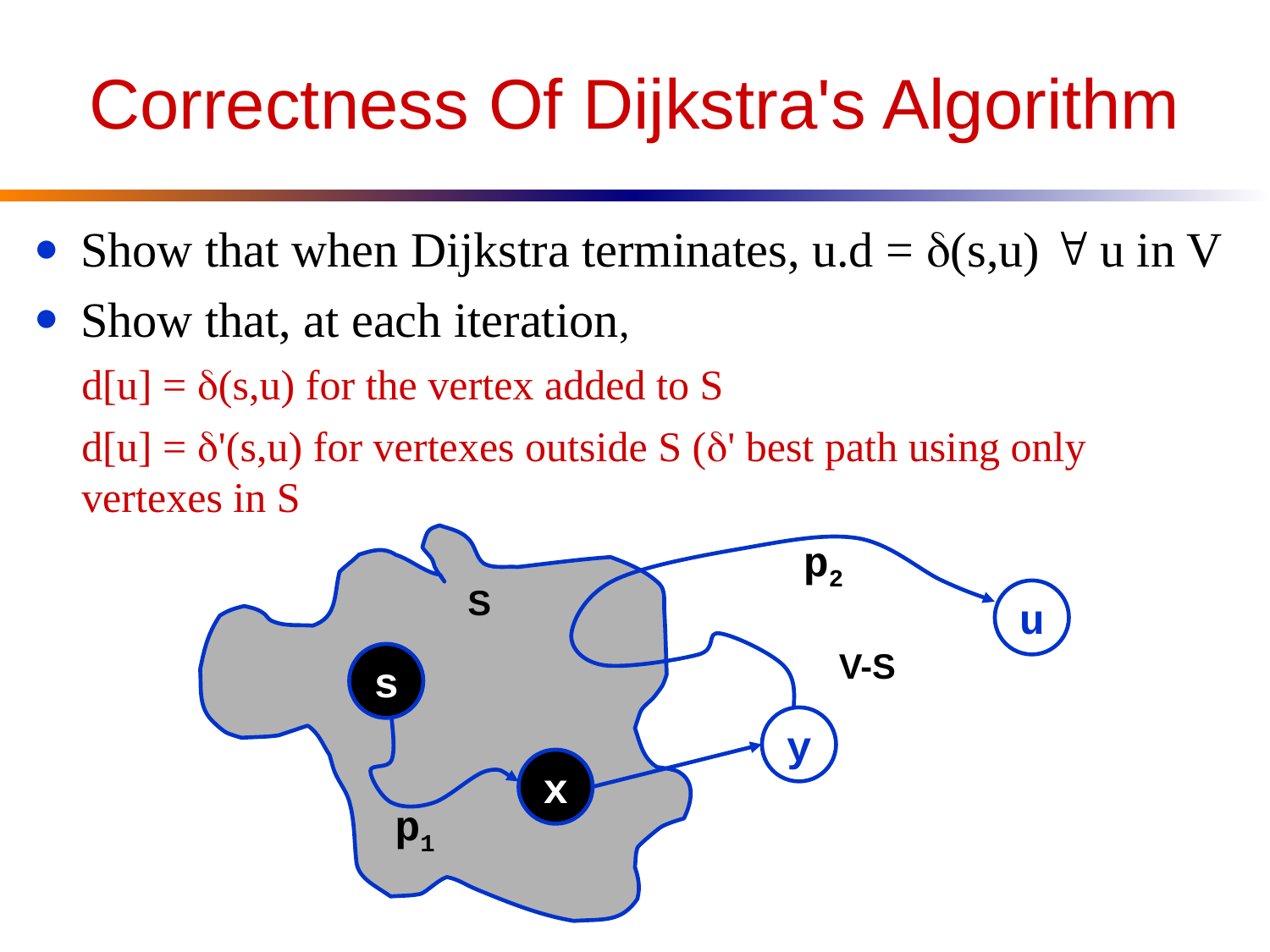

Correctness Of Dijkstra's Algorithm
Show that when Dijkstra terminates, u.d = δ(s,u) ∀ u in V
Show that, at each iteration,
	d[u] = δ(s,u) for the vertex added to S
	d[u] = δ'(s,u) for vertexes outside S (δ' best path using only vertexes in S

p2

S
u
V-S
s
y

x
p1